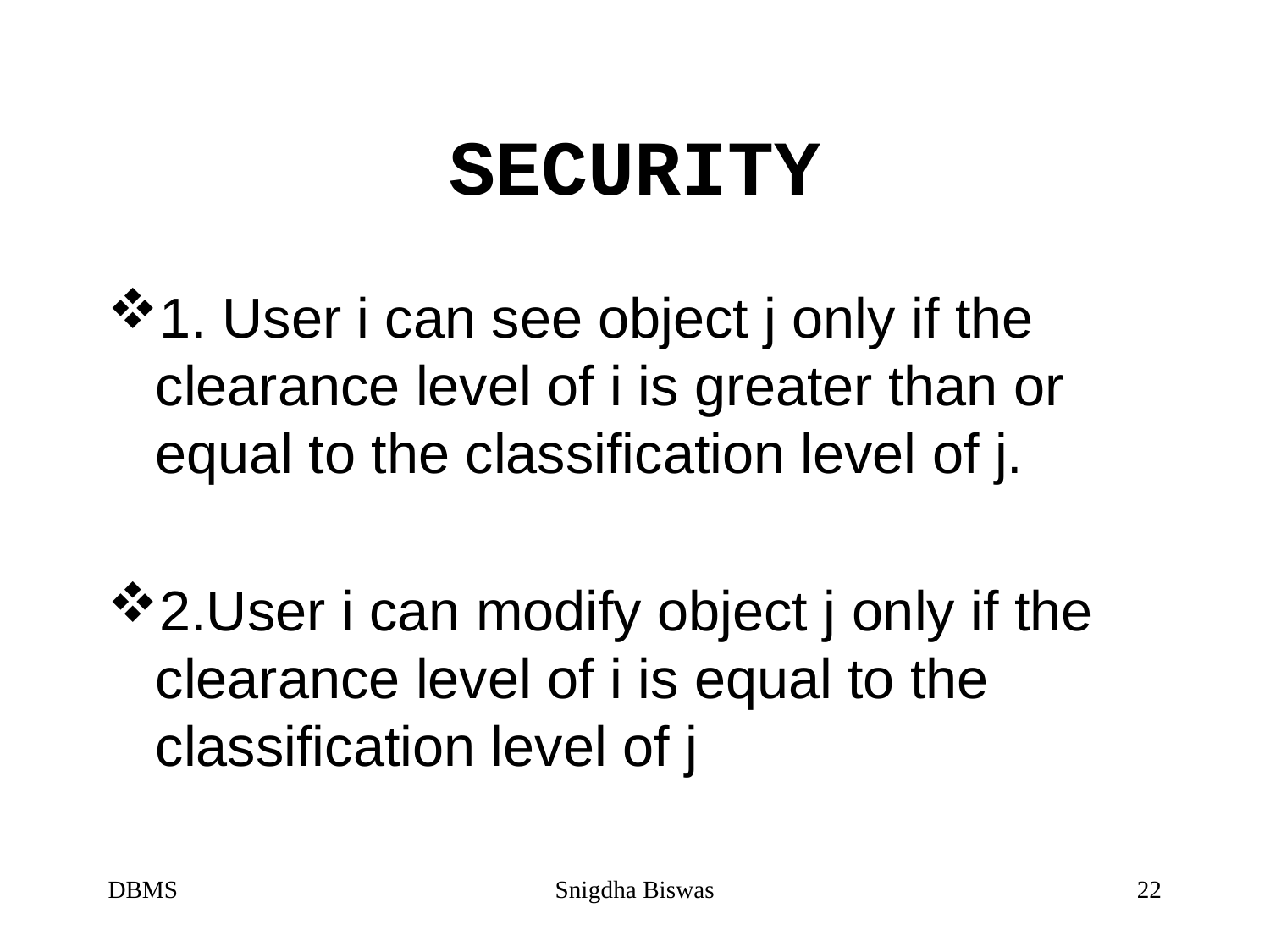

# SECURITY
1. User i can see object j only if the clearance level of i is greater than or equal to the classification level of j.

2.User i can modify object j only if the clearance level of i is equal to the classification level of j
DBMS
Snigdha Biswas
22